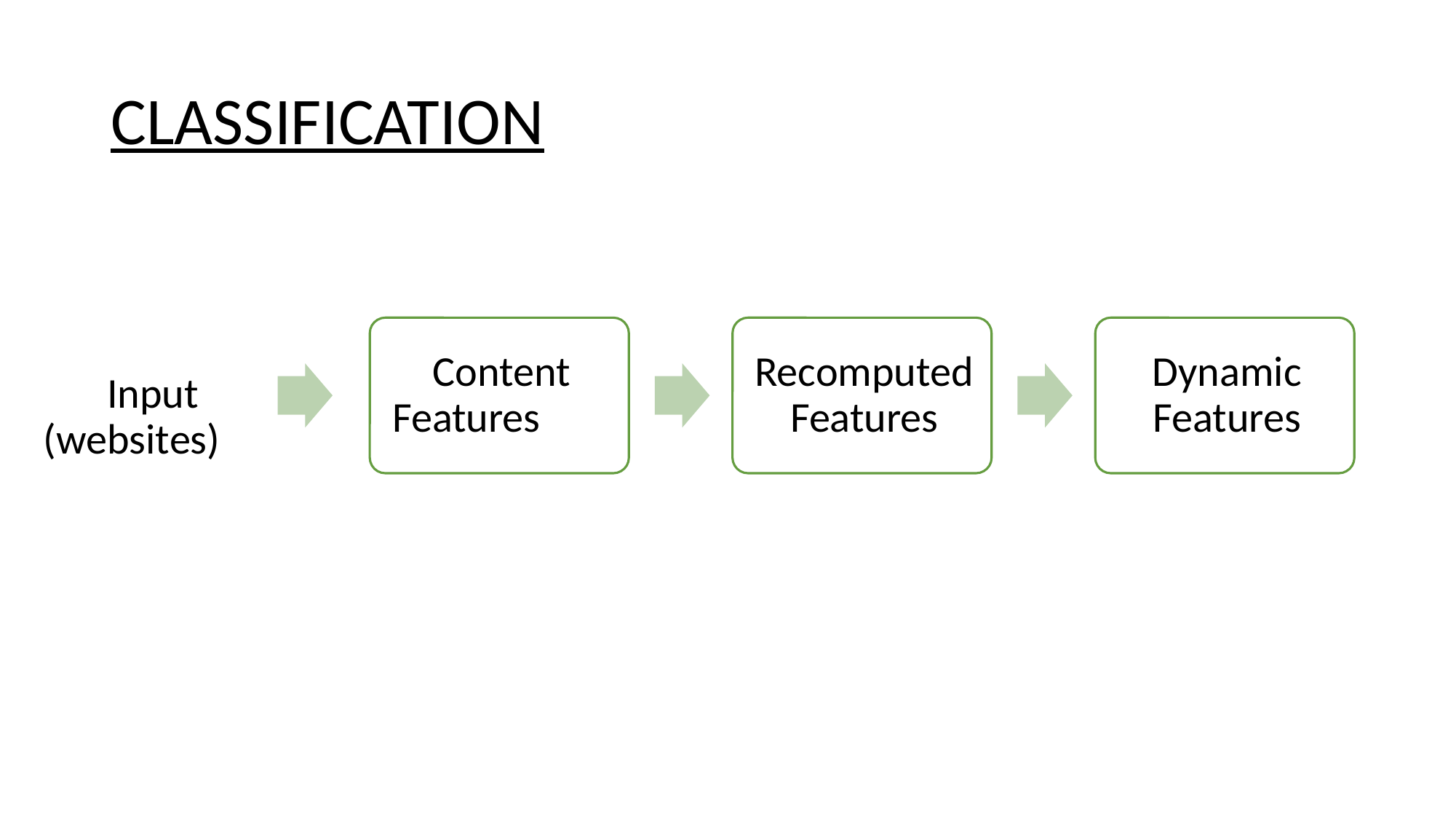

# CLASSIFICATION
Content Features

Recomputed Features

Dynamic Features
Input (websites)